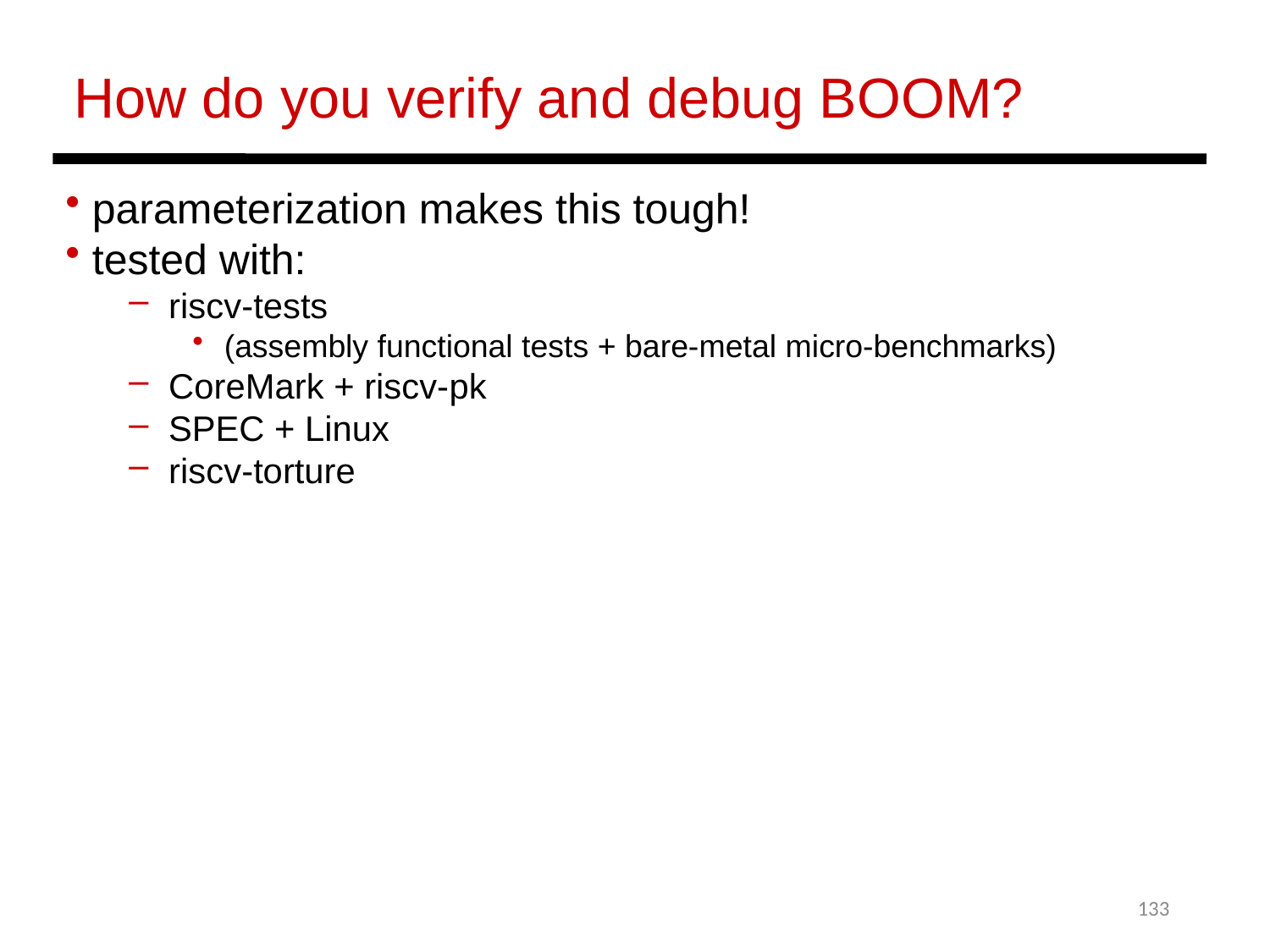

How do you verify and debug BOOM?

 parameterization makes this tough!
 tested with:
riscv-­tests
(assembly functional tests + bare-­metal micro-benchmarks)
CoreMark + riscv-­pk
SPEC + Linux
riscv-torture
133